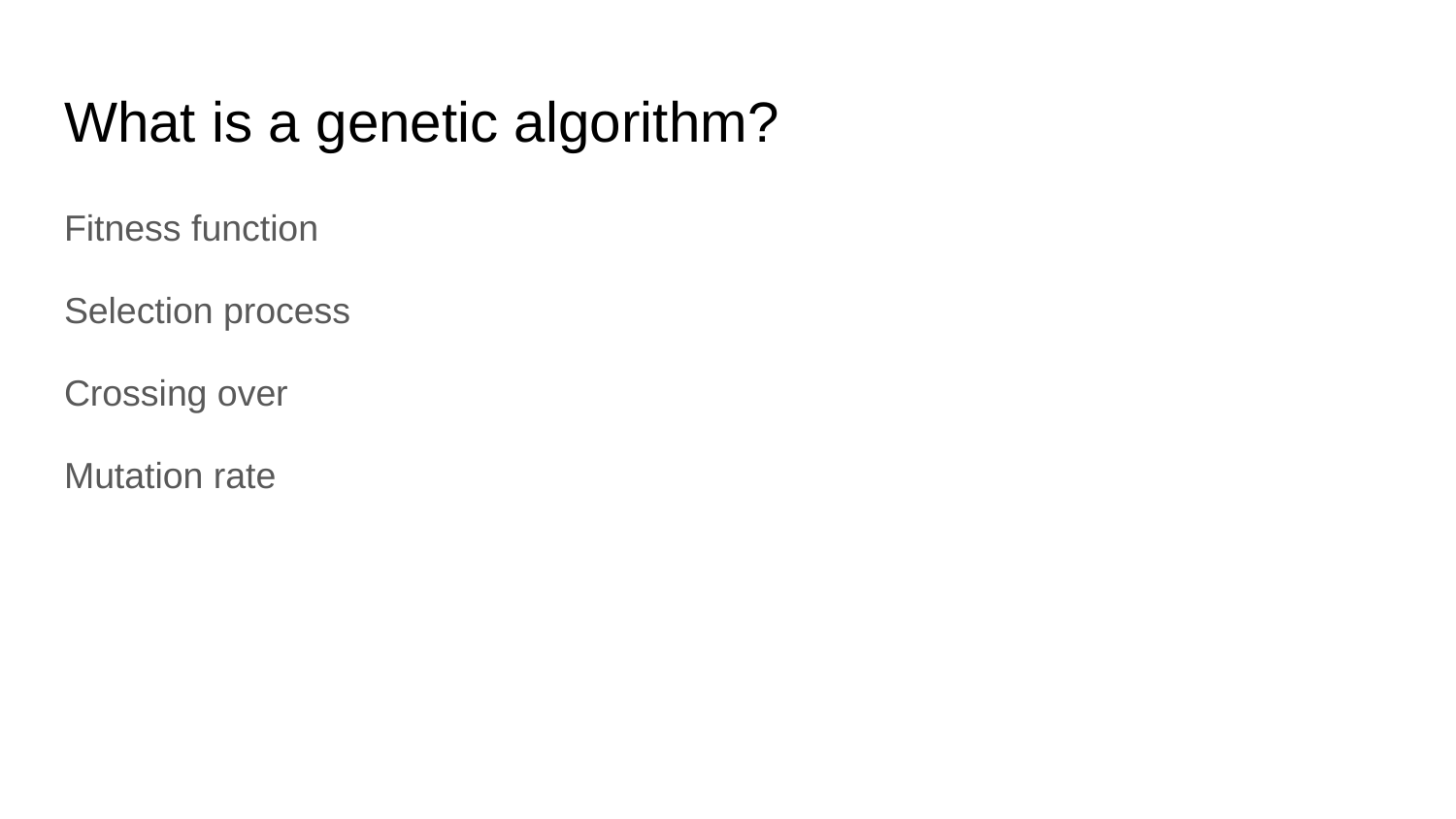

# What is a genetic algorithm?
Fitness function
Selection process
Crossing over
Mutation rate